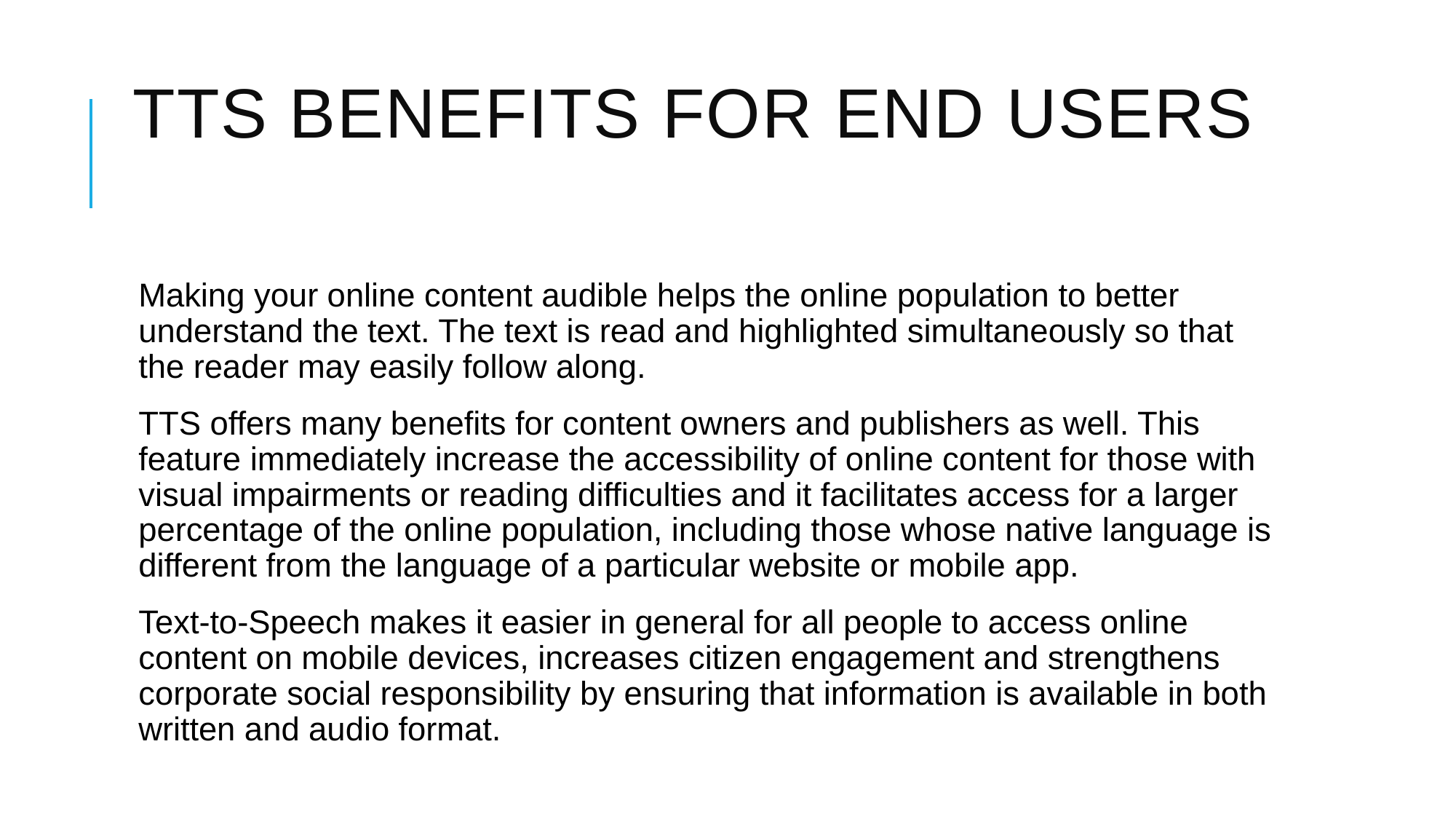

# TTS Benefits for End Users
Making your online content audible helps the online population to better understand the text. The text is read and highlighted simultaneously so that the reader may easily follow along.
TTS offers many benefits for content owners and publishers as well. This feature immediately increase the accessibility of online content for those with visual impairments or reading difficulties and it facilitates access for a larger percentage of the online population, including those whose native language is different from the language of a particular website or mobile app.
Text-to-Speech makes it easier in general for all people to access online content on mobile devices, increases citizen engagement and strengthens corporate social responsibility by ensuring that information is available in both written and audio format.